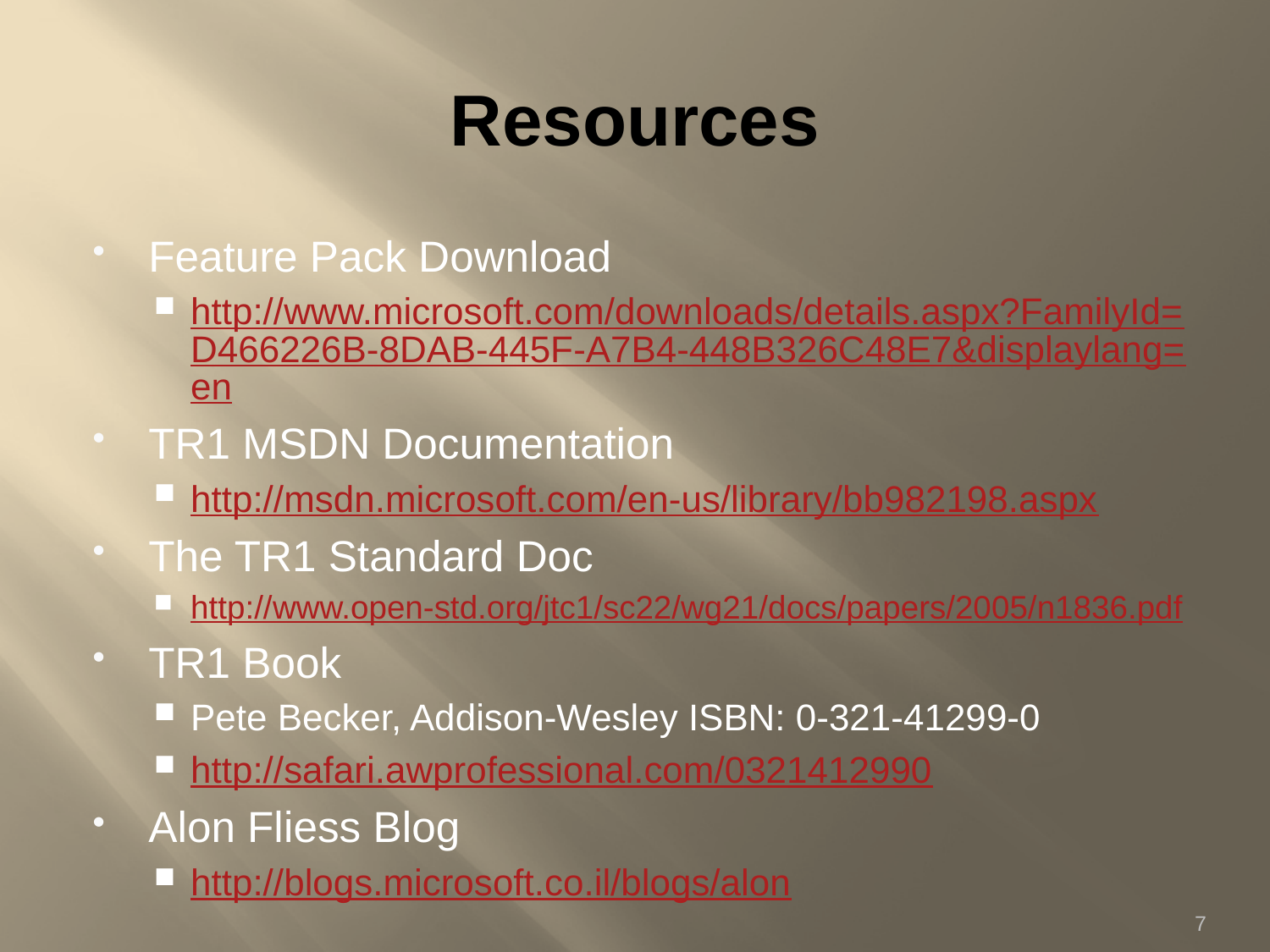

# Resources
Feature Pack Download
http://www.microsoft.com/downloads/details.aspx?FamilyId=D466226B-8DAB-445F-A7B4-448B326C48E7&displaylang=en
TR1 MSDN Documentation
http://msdn.microsoft.com/en-us/library/bb982198.aspx
The TR1 Standard Doc
http://www.open-std.org/jtc1/sc22/wg21/docs/papers/2005/n1836.pdf
TR1 Book
Pete Becker, Addison-Wesley ISBN: 0-321-41299-0
http://safari.awprofessional.com/0321412990
Alon Fliess Blog
http://blogs.microsoft.co.il/blogs/alon

7